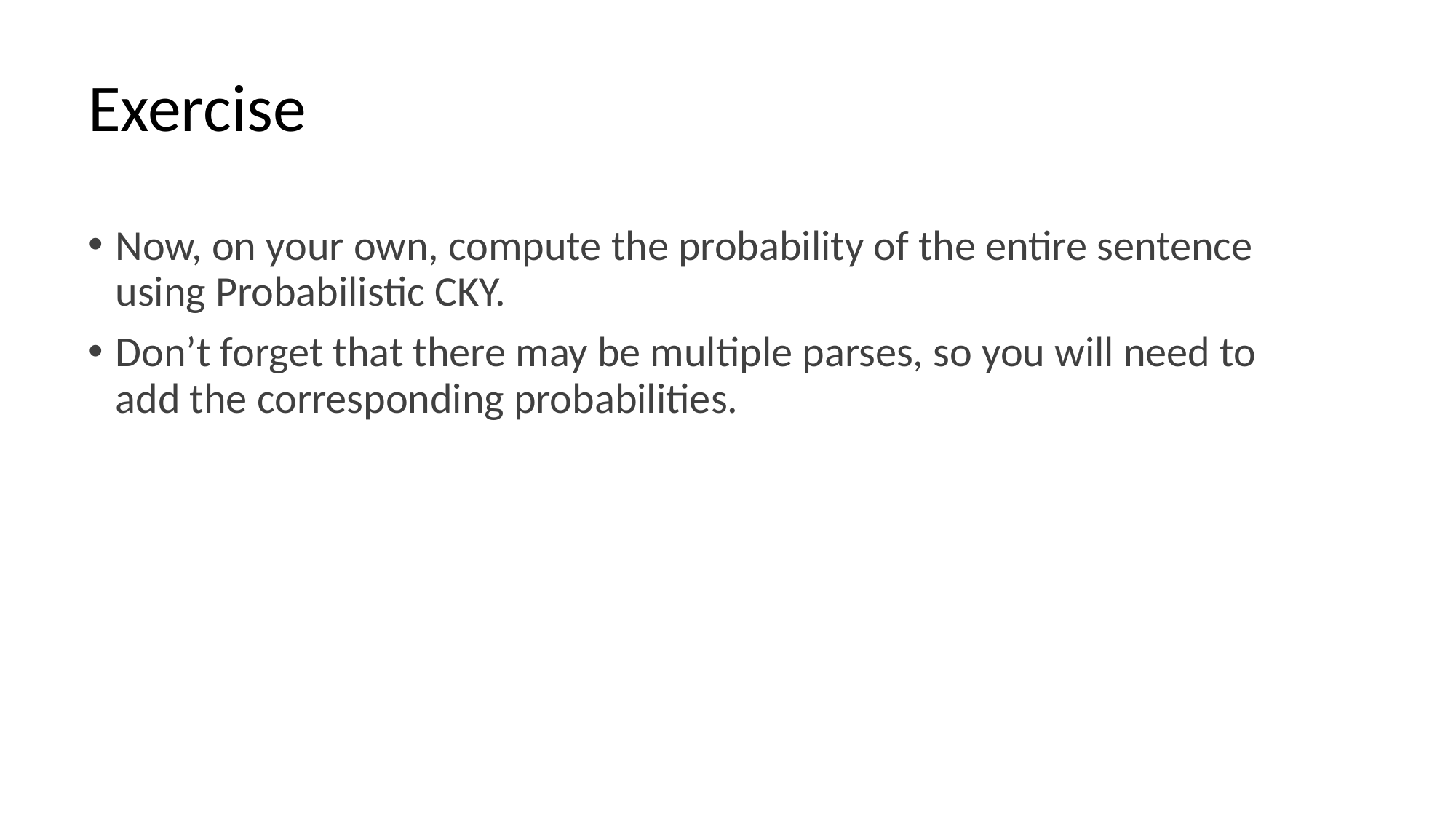

# Exercise
Now, on your own, compute the probability of the entire sentence using Probabilistic CKY.
Don’t forget that there may be multiple parses, so you will need to add the corresponding probabilities.